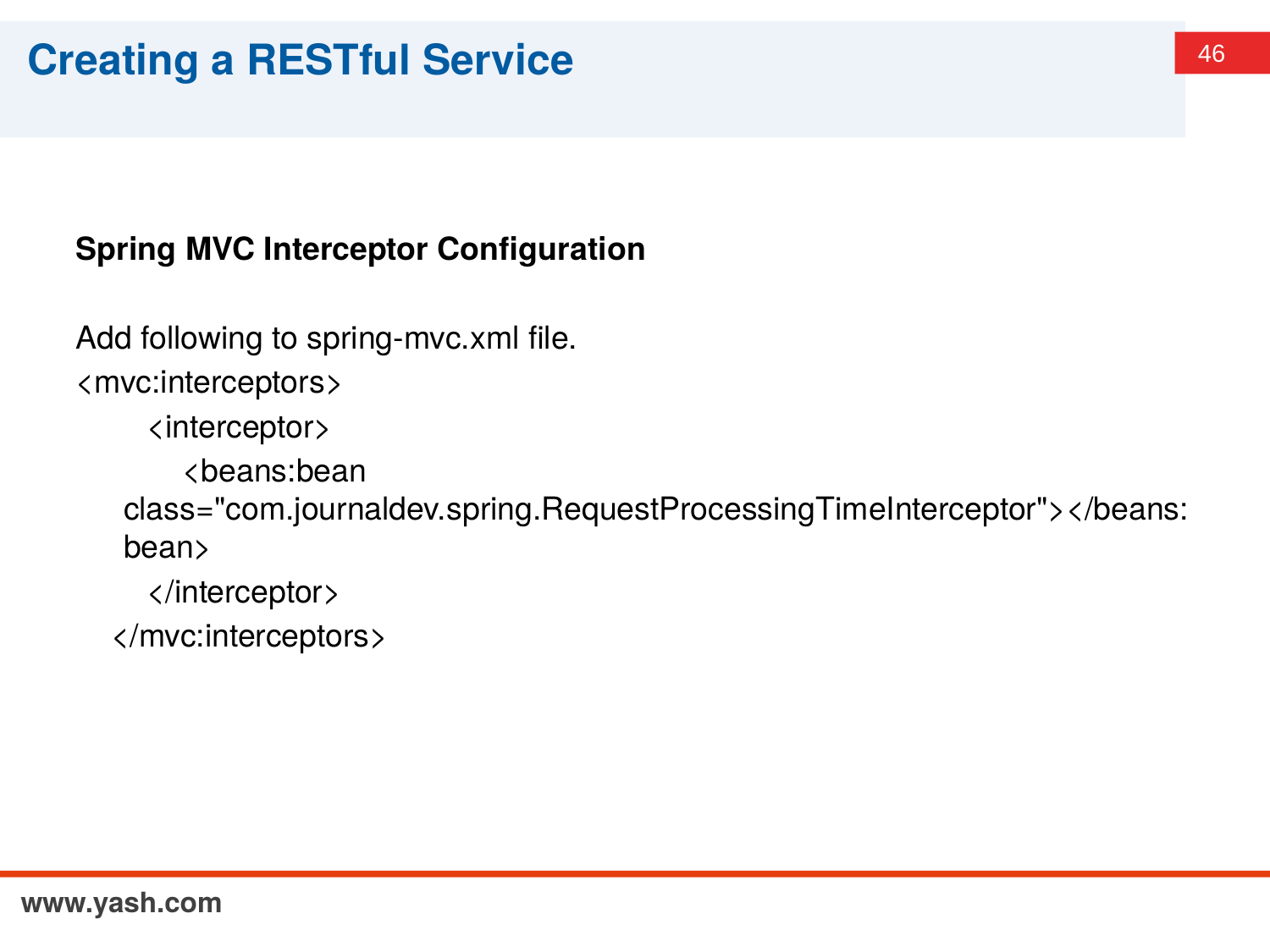

# Creating a RESTful Service
Spring MVC Interceptor Configuration

Add following to spring-mvc.xml file.
<mvc:interceptors>
        <interceptor>
            <beans:bean class="com.journaldev.spring.RequestProcessingTimeInterceptor"></beans:bean>
        </interceptor>
    </mvc:interceptors>